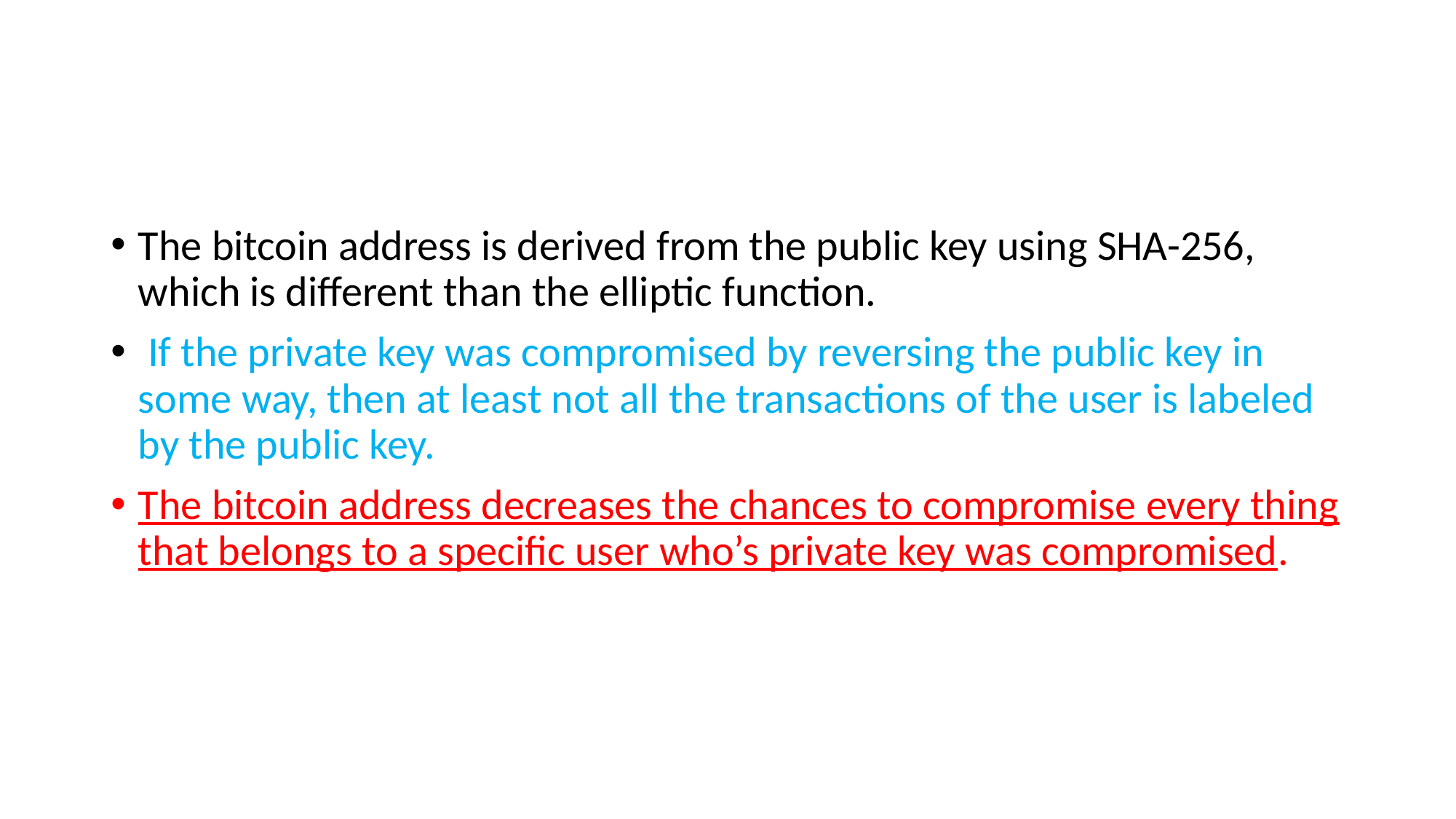

#
The bitcoin address is derived from the public key using SHA-256, which is different than the elliptic function.
 If the private key was compromised by reversing the public key in some way, then at least not all the transactions of the user is labeled by the public key.
The bitcoin address decreases the chances to compromise every thing that belongs to a specific user who’s private key was compromised.